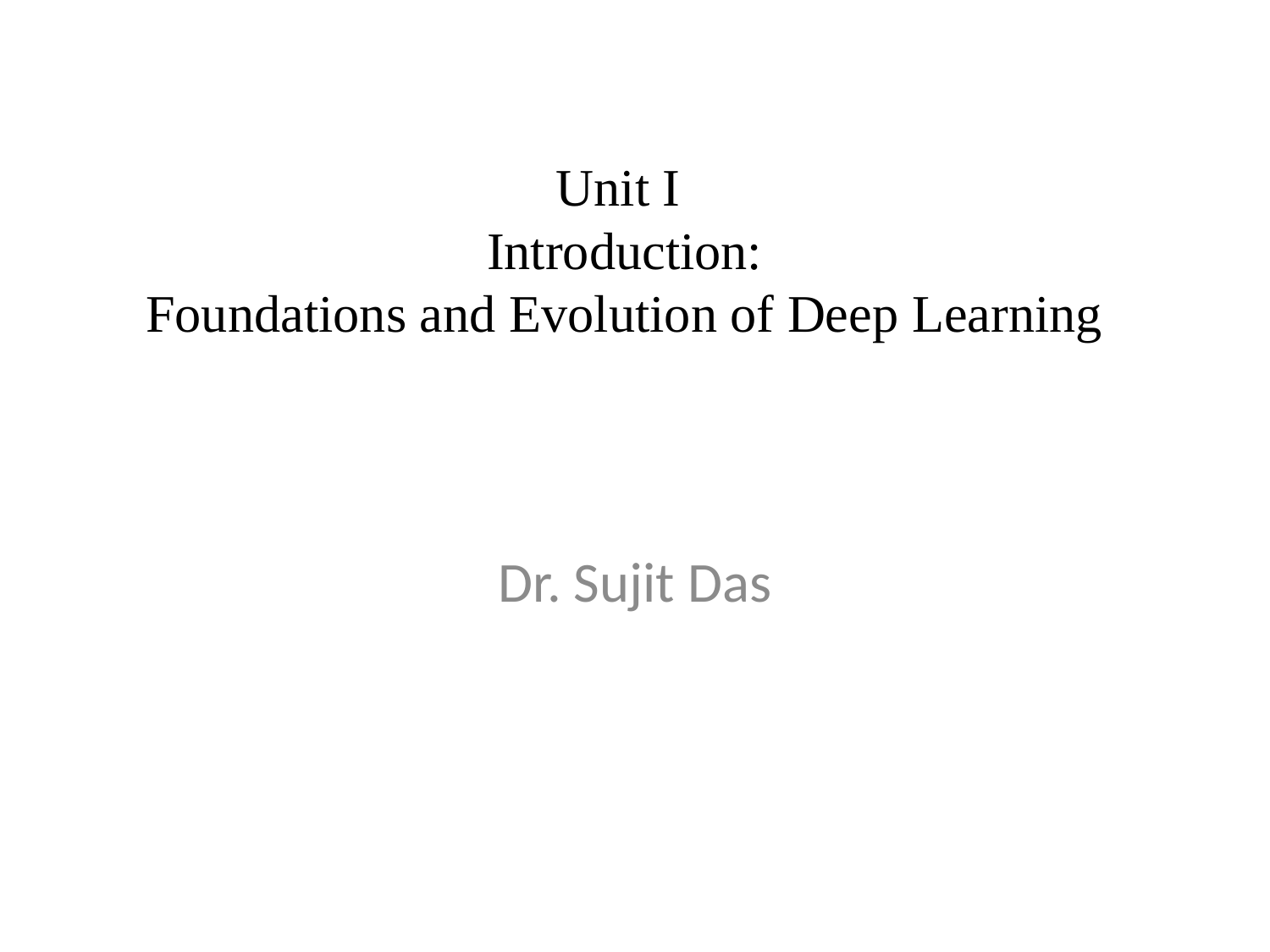

# Unit I Introduction: Foundations and Evolution of Deep Learning
Dr. Sujit Das